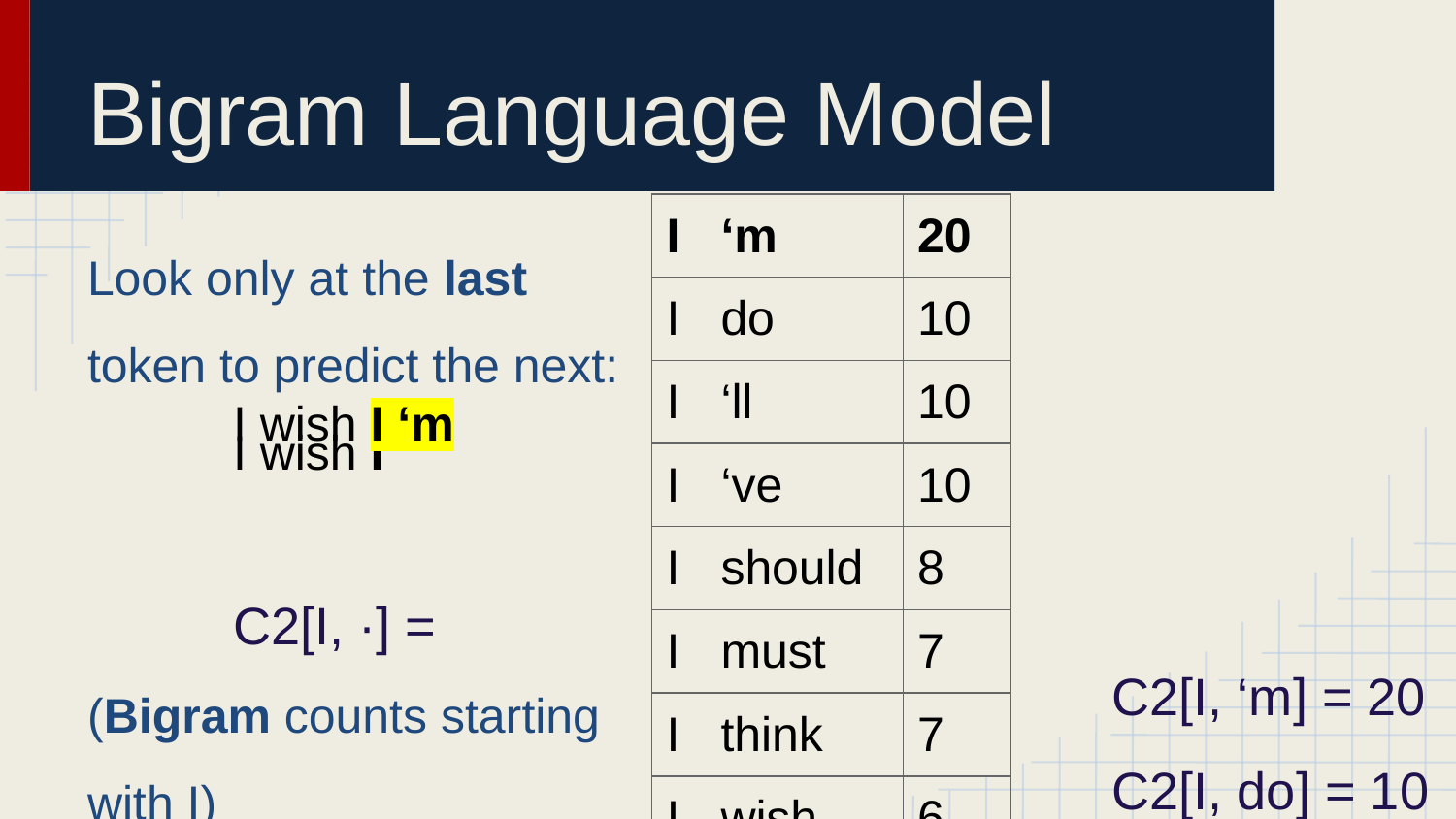

# Bigram Language Model
| I ‘m | 20 |
| --- | --- |
| I do | 10 |
| I ‘ll | 10 |
| I ‘ve | 10 |
| I should | 8 |
| I must | 7 |
| I think | 7 |
| I wish | 6 |
Look only at the last token to predict the next:
	I wish I

	I wish I ‘m
				C2[I, ·] =
(Bigram counts starting with I)
C2[I, ‘m] = 20
C2[I, do] = 10